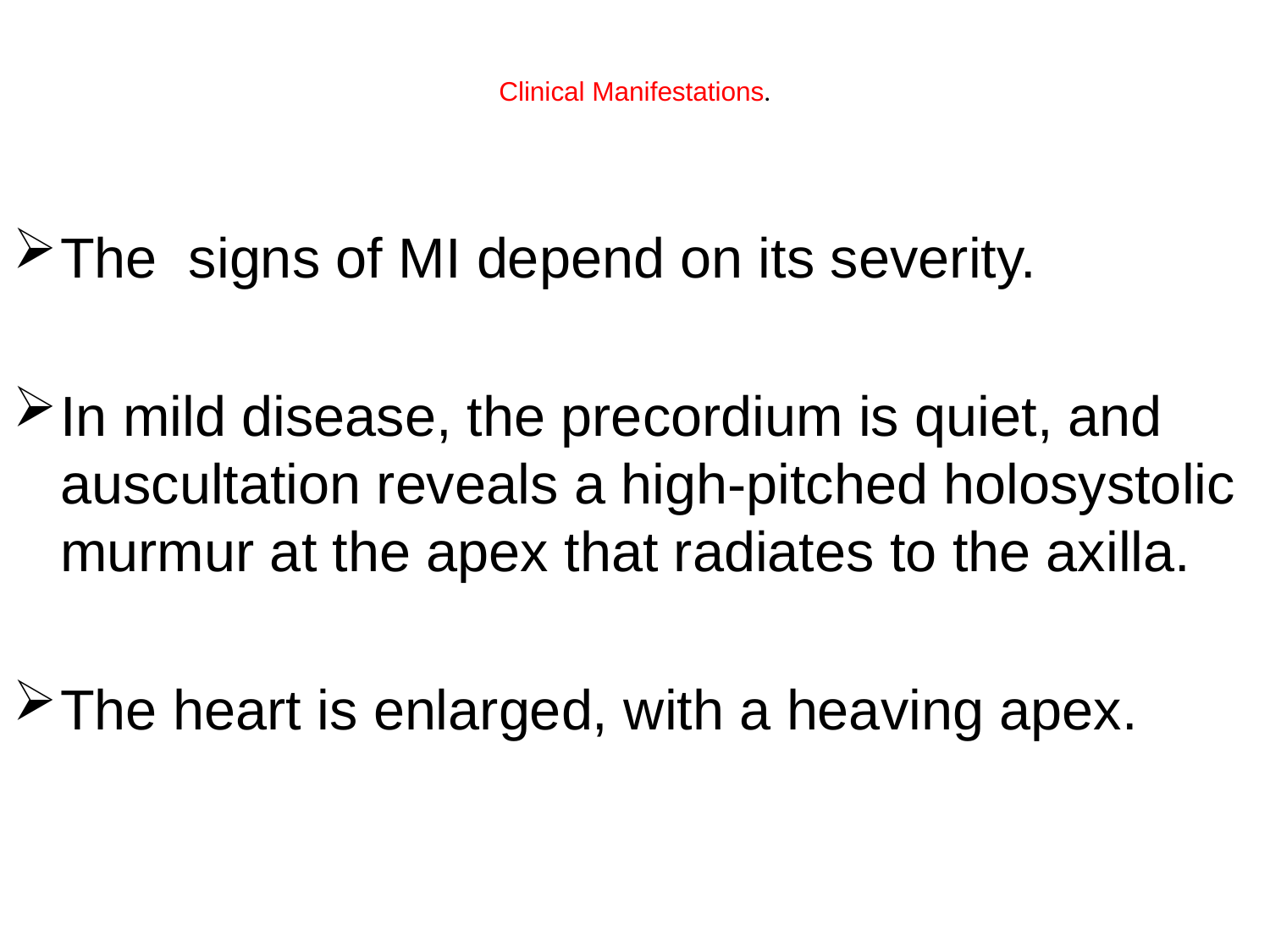

# Clinical Manifestations.

The  signs of MI depend on its severity.

In mild disease, the precordium is quiet, and auscultation reveals a high-pitched holosystolic murmur at the apex that radiates to the axilla.

The heart is enlarged, with a heaving apex.